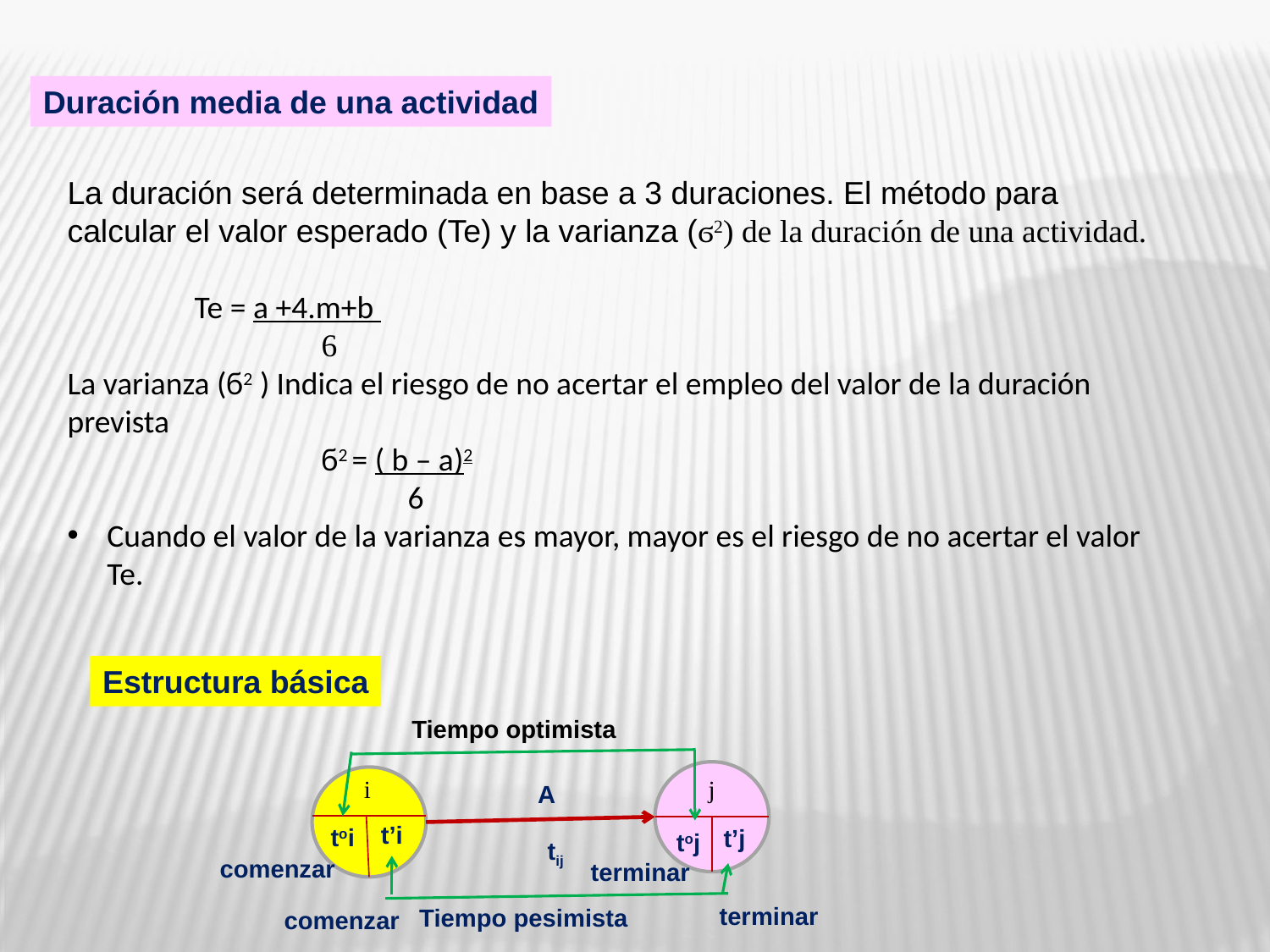

Duración media de una actividad
La duración será determinada en base a 3 duraciones. El método para calcular el valor esperado (Te) y la varianza (ϭ2) de la duración de una actividad.

	Te = a +4.m+b
    		6
La varianza (ϭ2 ) Indica el riesgo de no acertar el empleo del valor de la duración prevista
		ϭ2 = ( b – a)2
		            6
Cuando el valor de la varianza es mayor, mayor es el riesgo de no acertar el valor Te.
Estructura básica
Tiempo optimista

j
i
A
t’i
toi
t’j
toj
tij
comenzar
terminar
terminar
Tiempo pesimista
comenzar